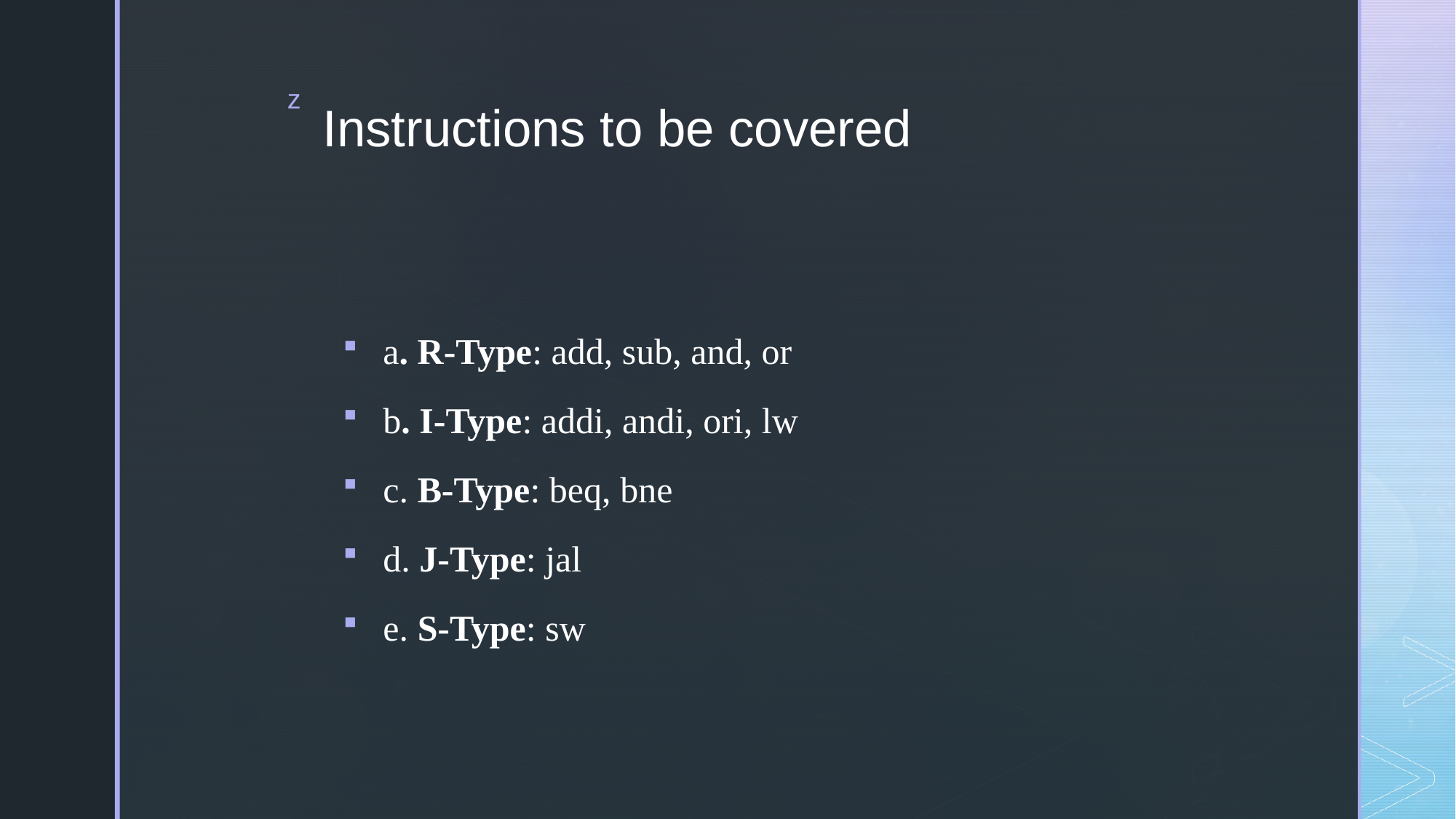

# Instructions to be covered
a. R-Type: add, sub, and, or
b. I-Type: addi, andi, ori, lw
c. B-Type: beq, bne
d. J-Type: jal
e. S-Type: sw